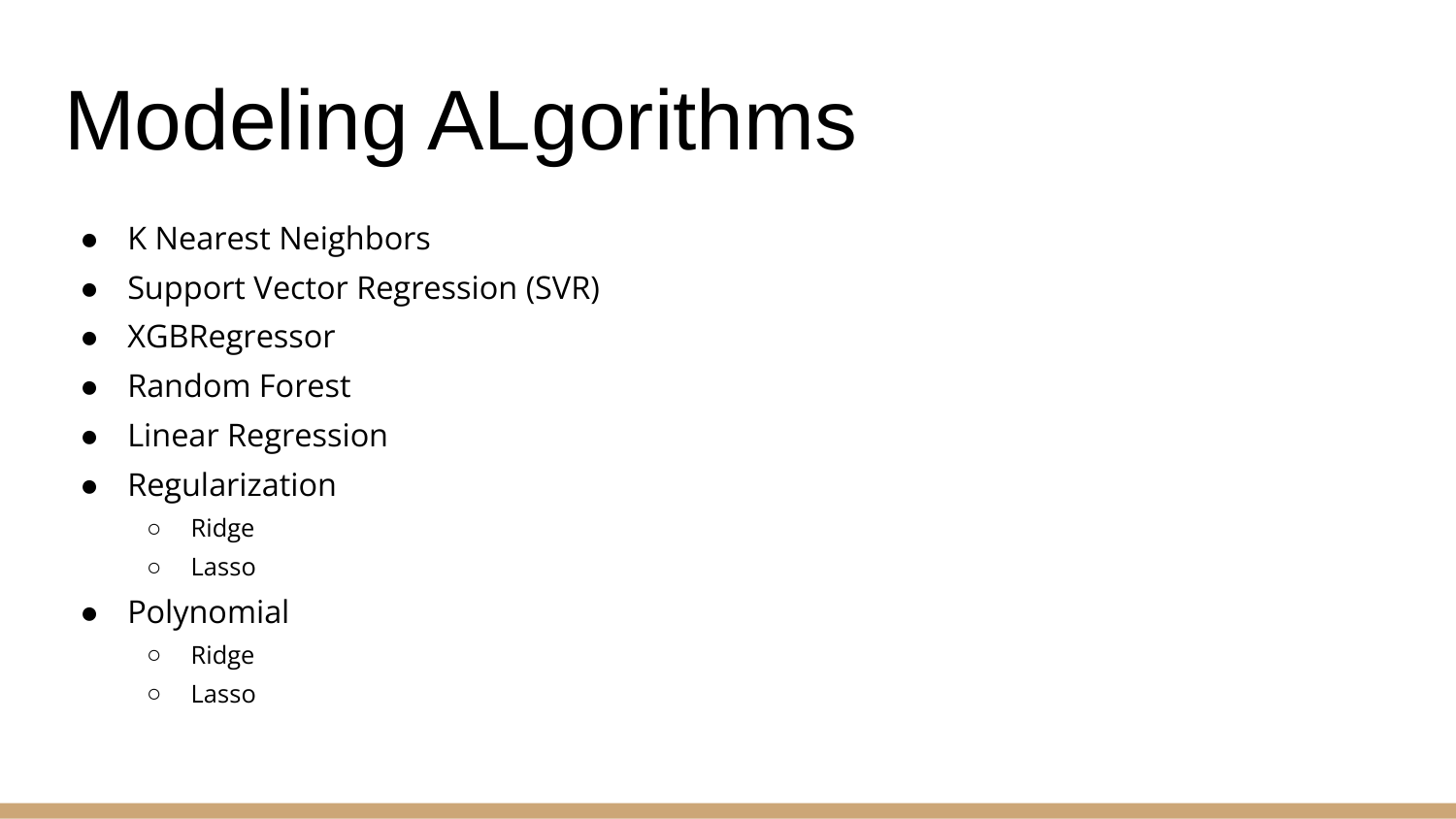

# Modeling ALgorithms
K Nearest Neighbors
Support Vector Regression (SVR)
XGBRegressor
Random Forest
Linear Regression
Regularization
Ridge
Lasso
Polynomial
Ridge
Lasso